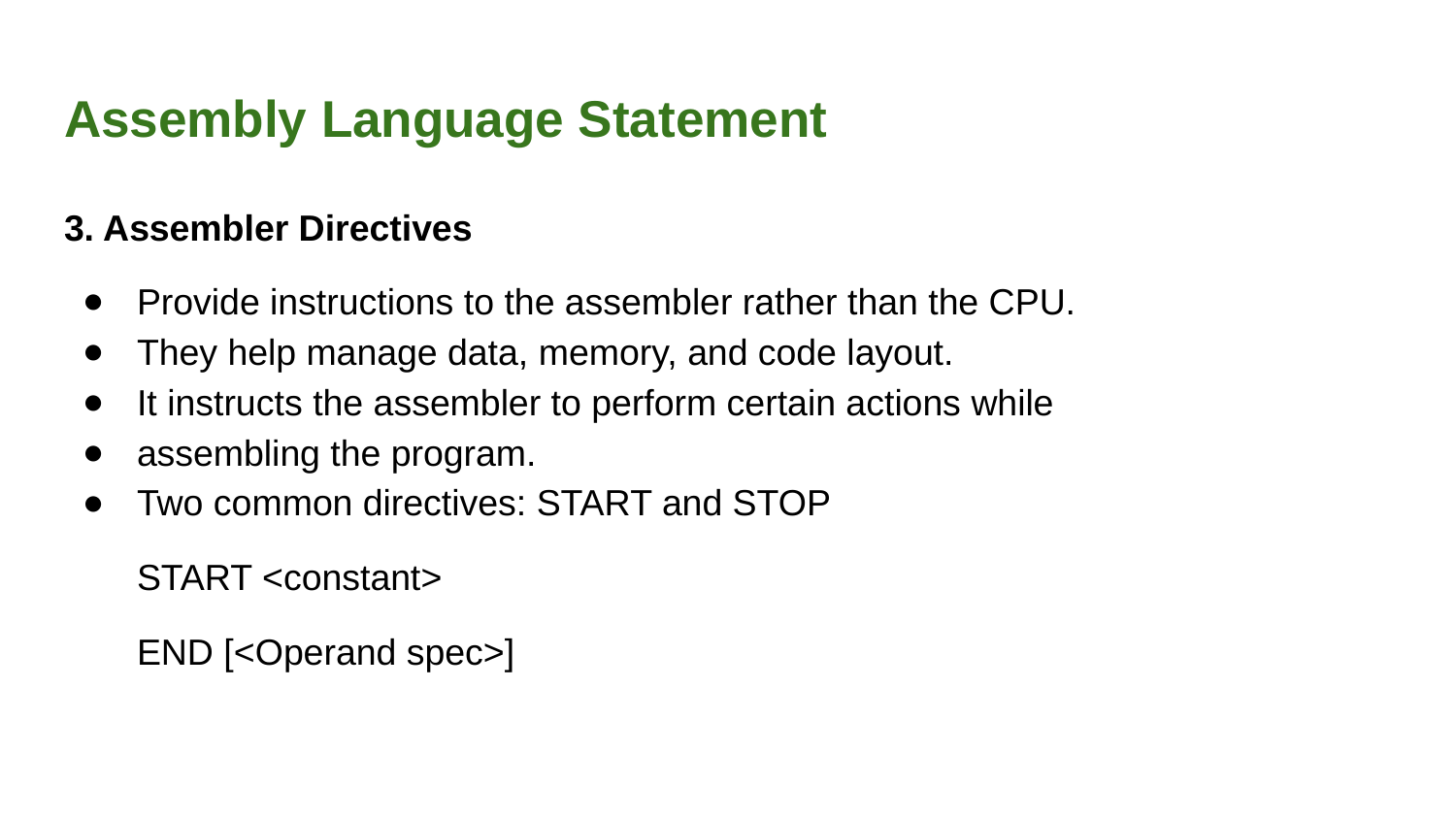

# Assembly Language Statement
3. Assembler Directives
Provide instructions to the assembler rather than the CPU.
They help manage data, memory, and code layout.
It instructs the assembler to perform certain actions while
assembling the program.
Two common directives: START and STOP
START <constant>
END [<Operand spec>]